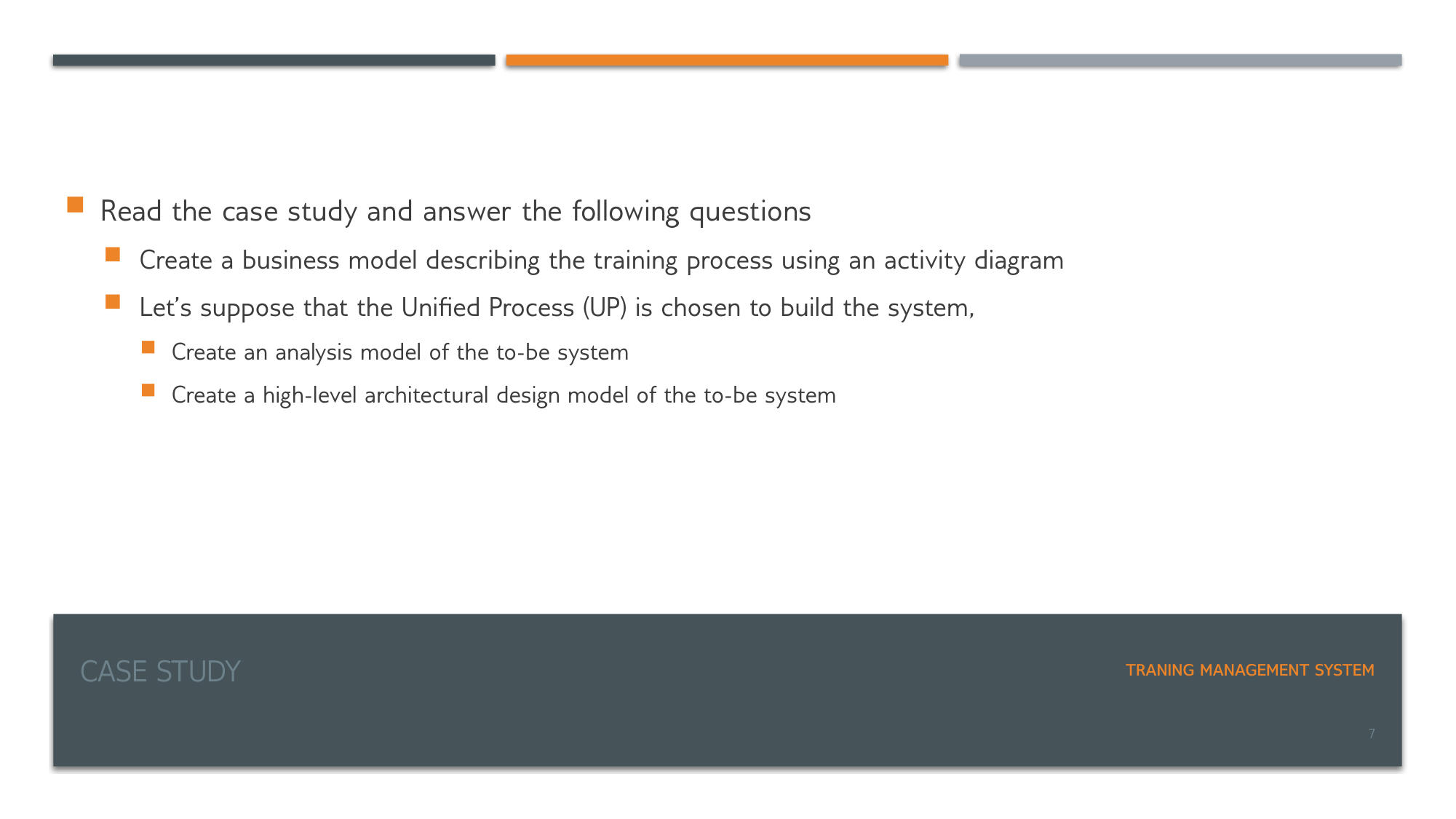

Read the case study and answer the following questions
Create a business model describing the training process using an activity diagram
Let’s suppose that the Unified Process (UP) is chosen to build the system,
Create an analysis model of the to-be system
Create a high-level architectural design model of the to-be system

# Case study
TRANING MANAGEMENT SYSTEM
7